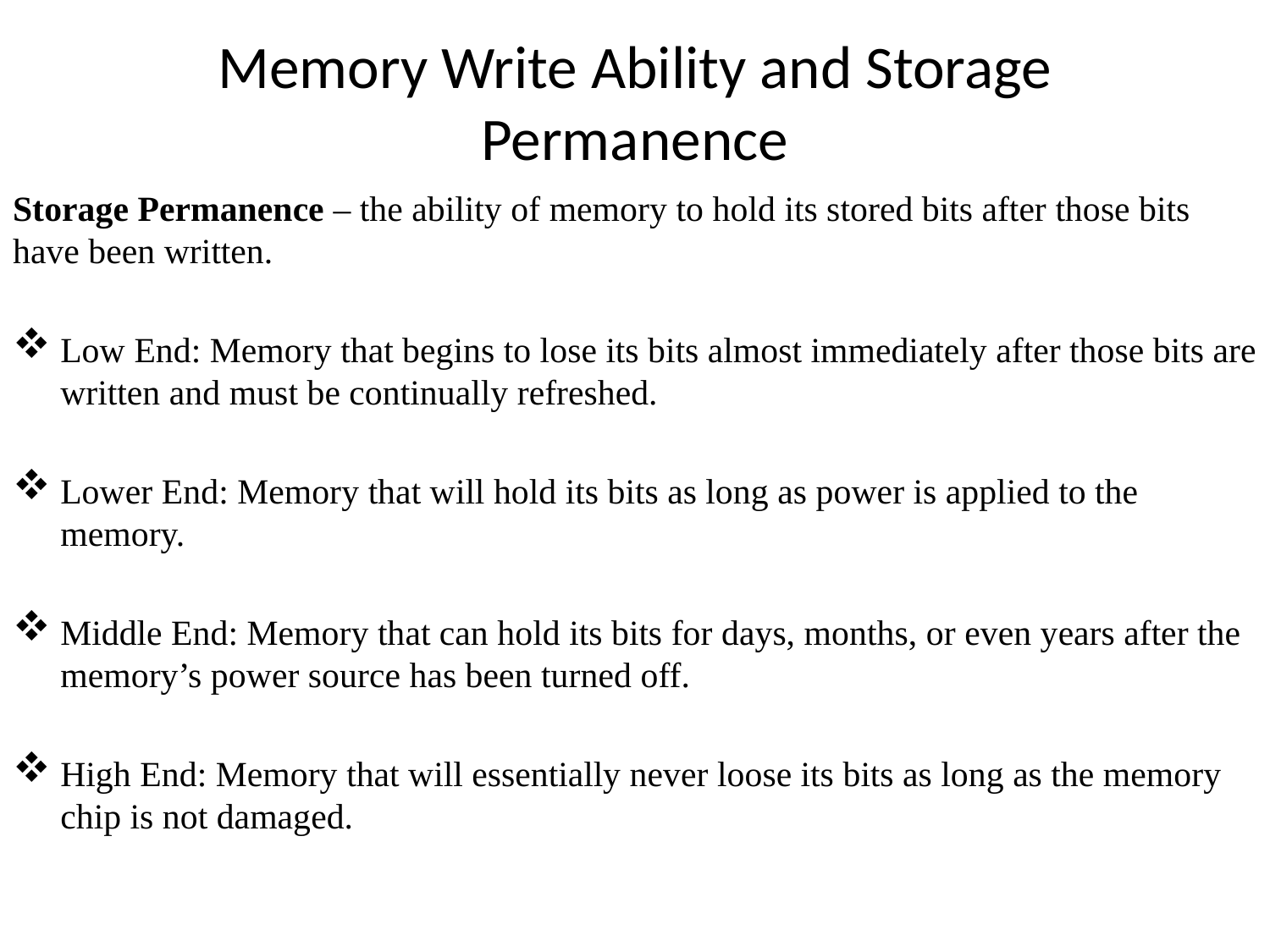

# Memory Write Ability and Storage Permanence
Storage Permanence – the ability of memory to hold its stored bits after those bits have been written.

Low End: Memory that begins to lose its bits almost immediately after those bits are written and must be continually refreshed.

Lower End: Memory that will hold its bits as long as power is applied to the memory.

Middle End: Memory that can hold its bits for days, months, or even years after the memory’s power source has been turned off.

High End: Memory that will essentially never loose its bits as long as the memory chip is not damaged.